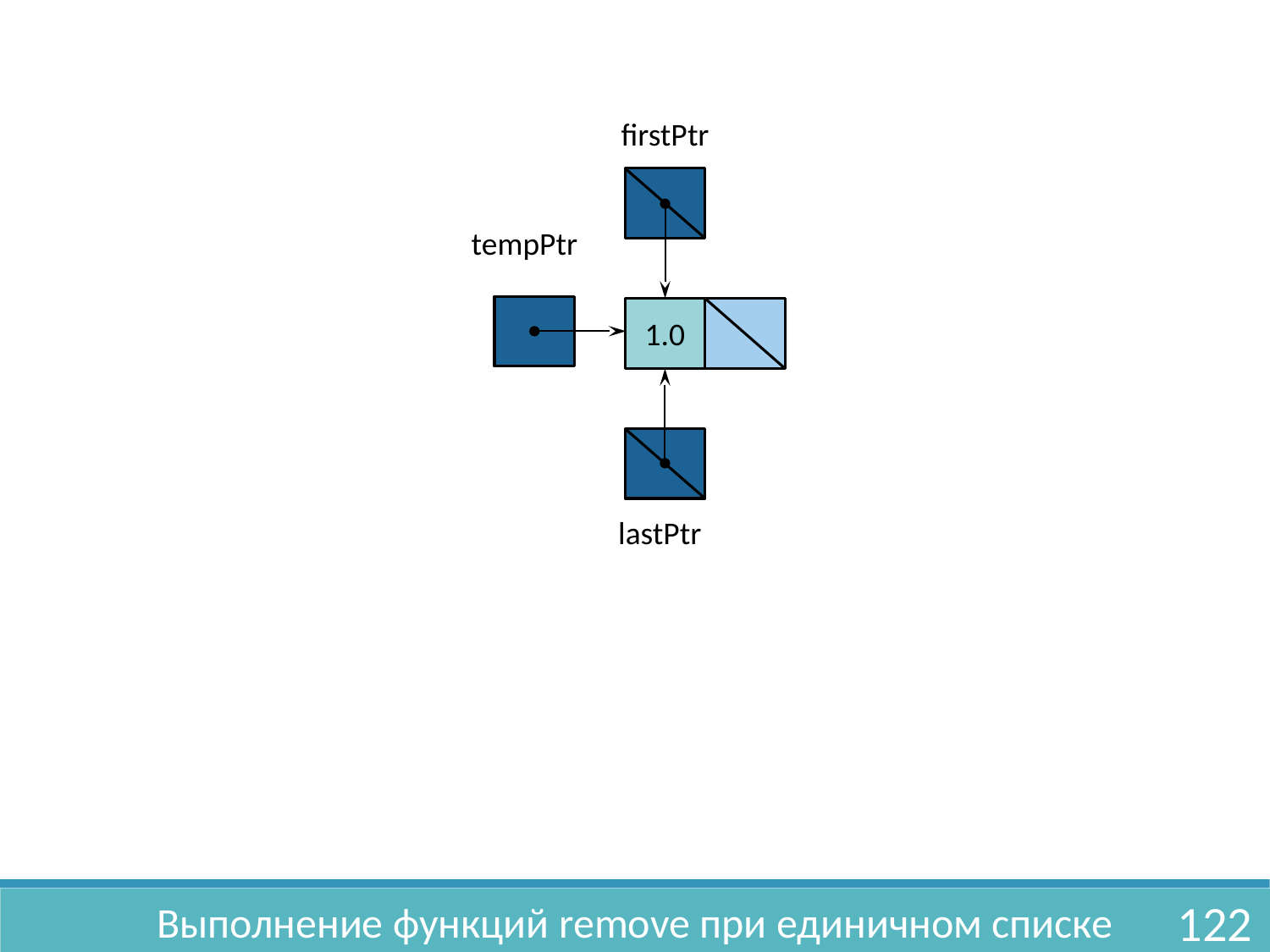

firstPtr

tempPtr

1.0

lastPtr
Выполнение функций remove при единичном списке
122